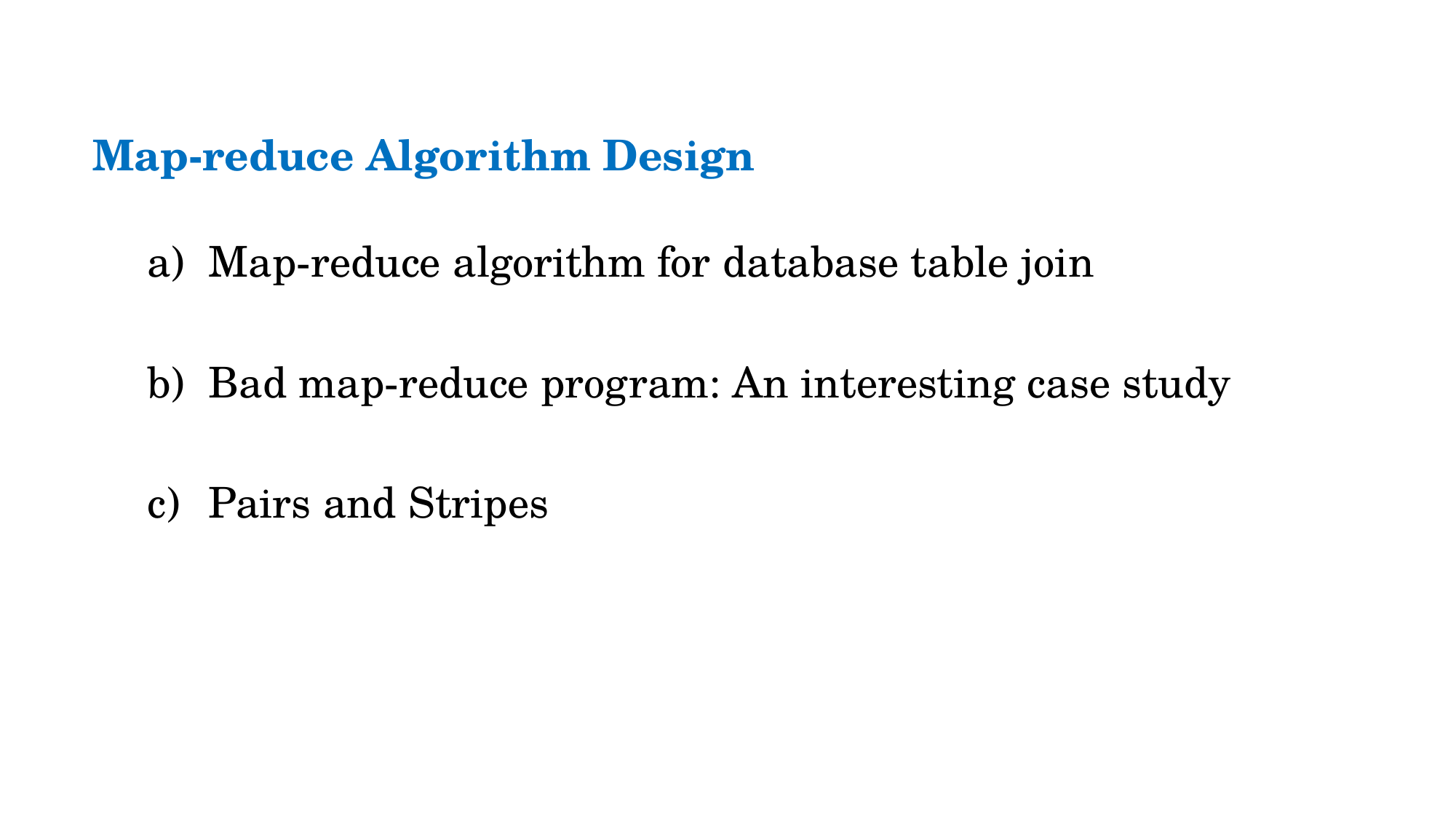

Map-reduce Algorithm Design

Map-reduce algorithm for database table join

Bad map-reduce program: An interesting case study

Pairs and Stripes